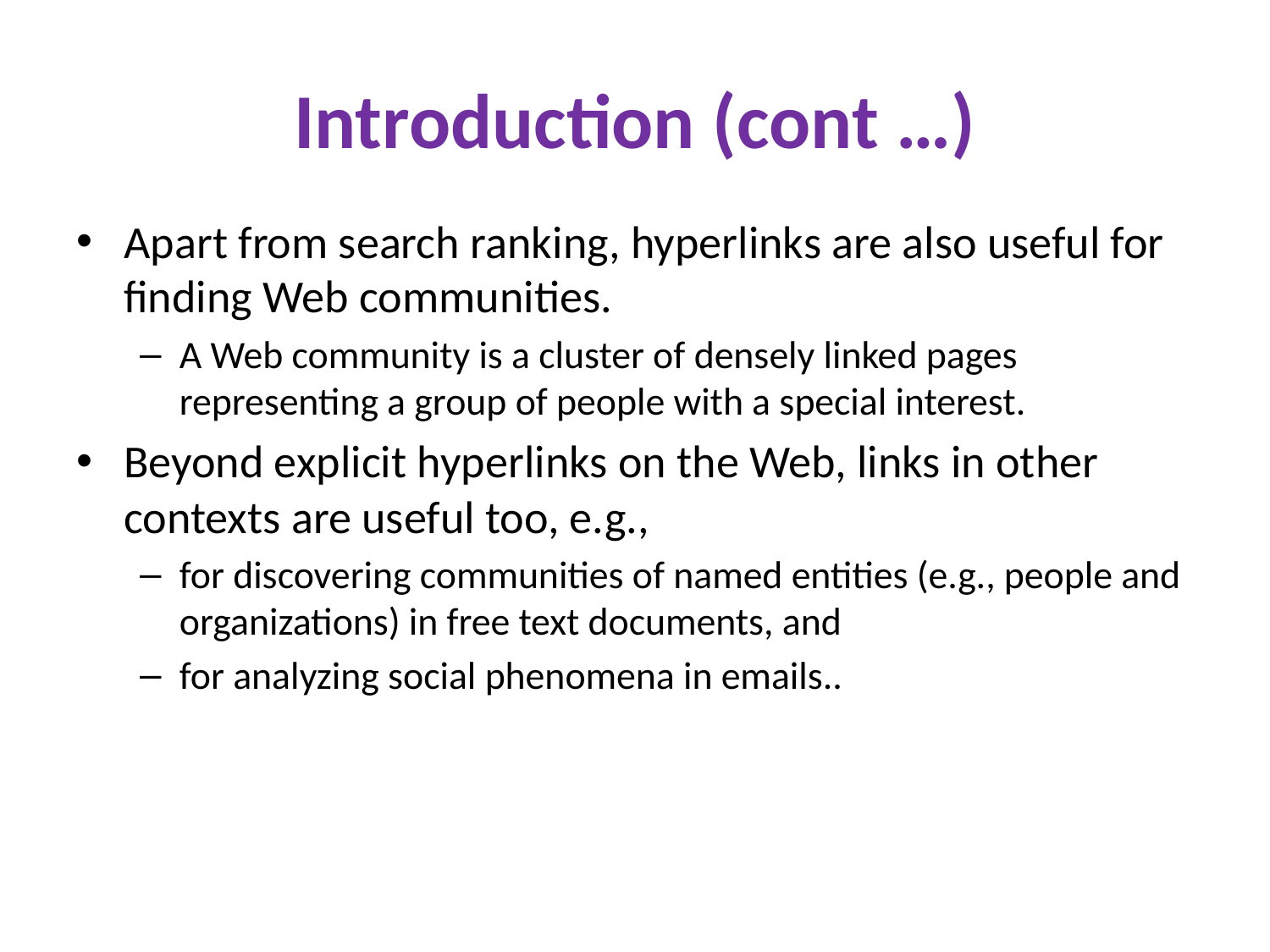

# Introduction (cont …)
Apart from search ranking, hyperlinks are also useful for finding Web communities.
A Web community is a cluster of densely linked pages representing a group of people with a special interest.
Beyond explicit hyperlinks on the Web, links in other contexts are useful too, e.g.,
for discovering communities of named entities (e.g., people and organizations) in free text documents, and
for analyzing social phenomena in emails..